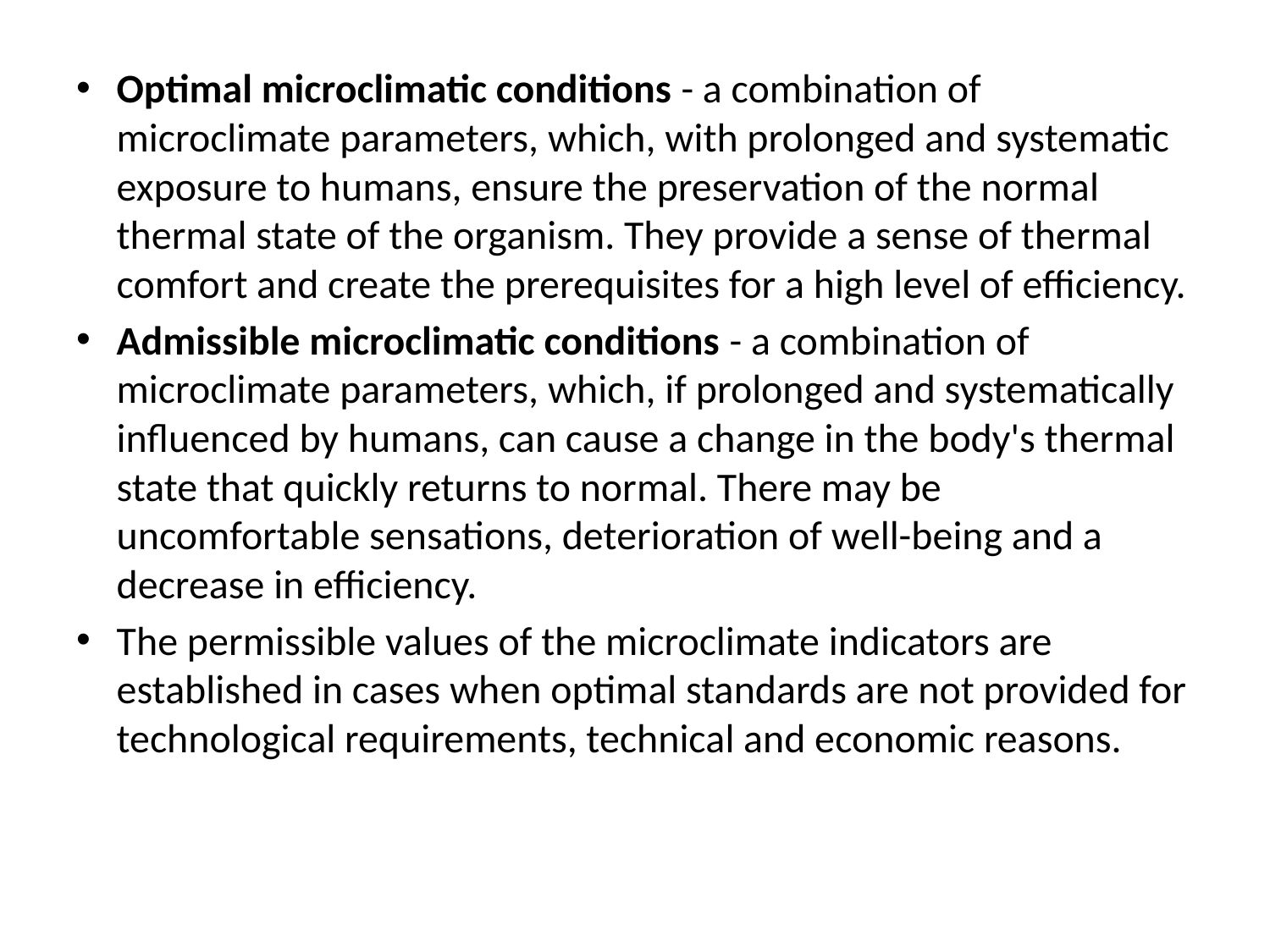

Optimal microclimatic conditions - a combination of microclimate parameters, which, with prolonged and systematic exposure to humans, ensure the preservation of the normal thermal state of the organism. They provide a sense of thermal comfort and create the prerequisites for a high level of efficiency.
Admissible microclimatic conditions - a combination of microclimate parameters, which, if prolonged and systematically influenced by humans, can cause a change in the body's thermal state that quickly returns to normal. There may be uncomfortable sensations, deterioration of well-being and a decrease in efficiency.
The permissible values of the microclimate indicators are established in cases when optimal standards are not provided for technological requirements, technical and economic reasons.